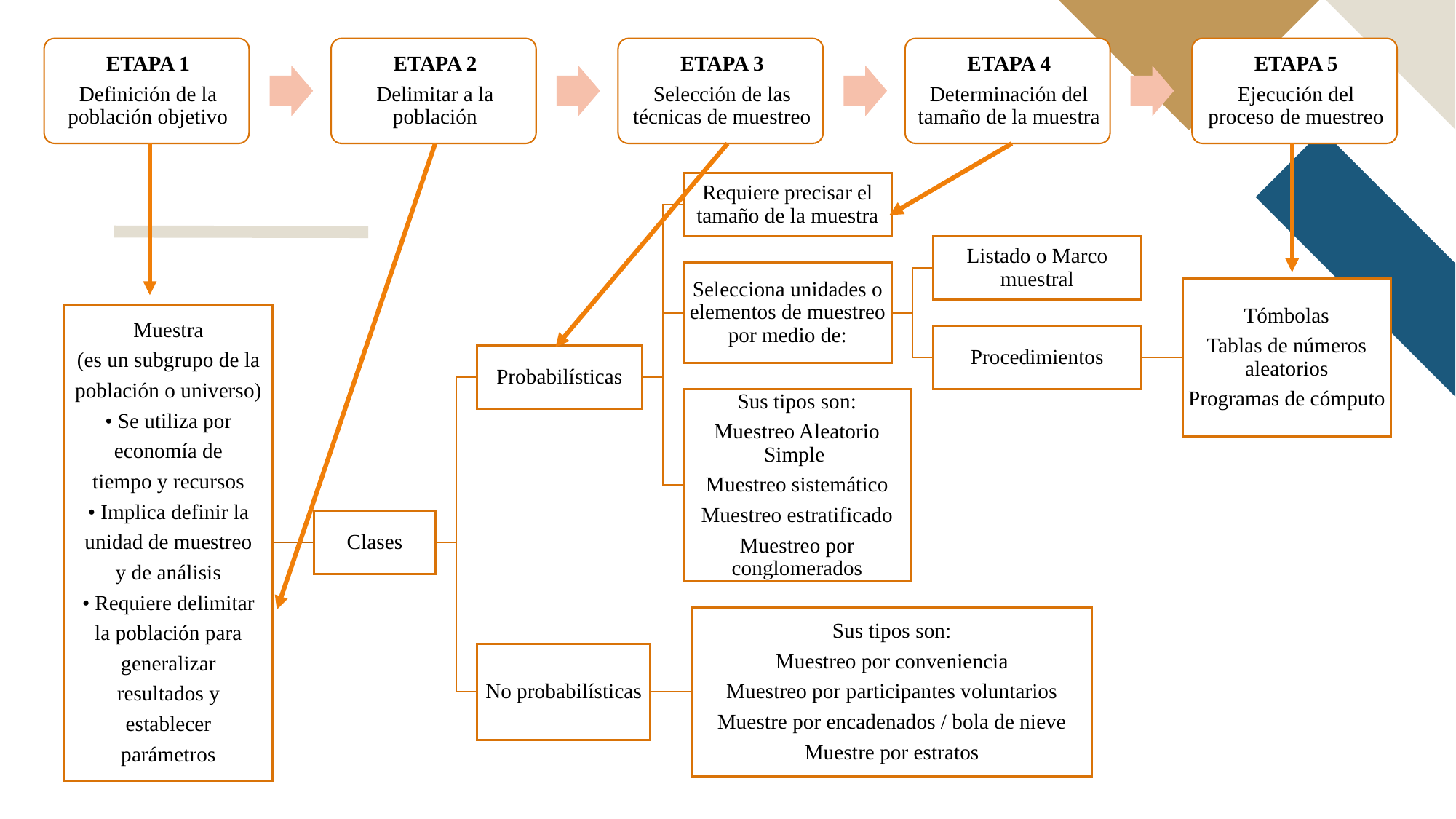

ETAPA 1
Definición de la población objetivo

ETAPA 2
Delimitar a la población

ETAPA 3
Selección de las técnicas de muestreo

ETAPA 4
Determinación del tamaño de la muestra

ETAPA 5
Ejecución del proceso de muestreo
Muestra
(es un subgrupo de la
población o universo)
• Se utiliza por
economía de
tiempo y recursos
• Implica definir la
unidad de muestreo
y de análisis
• Requiere delimitar
la población para
generalizar
resultados y
establecer
parámetros
Clases
Probabilísticas
Requiere precisar el tamaño de la muestra
Selecciona unidades o elementos de muestreo por medio de:
Listado o Marco muestral
Procedimientos
Tómbolas
Tablas de números aleatorios
Programas de cómputo
Sus tipos son:
Muestreo Aleatorio Simple
Muestreo sistemático
Muestreo estratificado
Muestreo por conglomerados
No probabilísticas
Sus tipos son:
Muestreo por conveniencia
Muestreo por participantes voluntarios
Muestre por encadenados / bola de nieve
Muestre por estratos